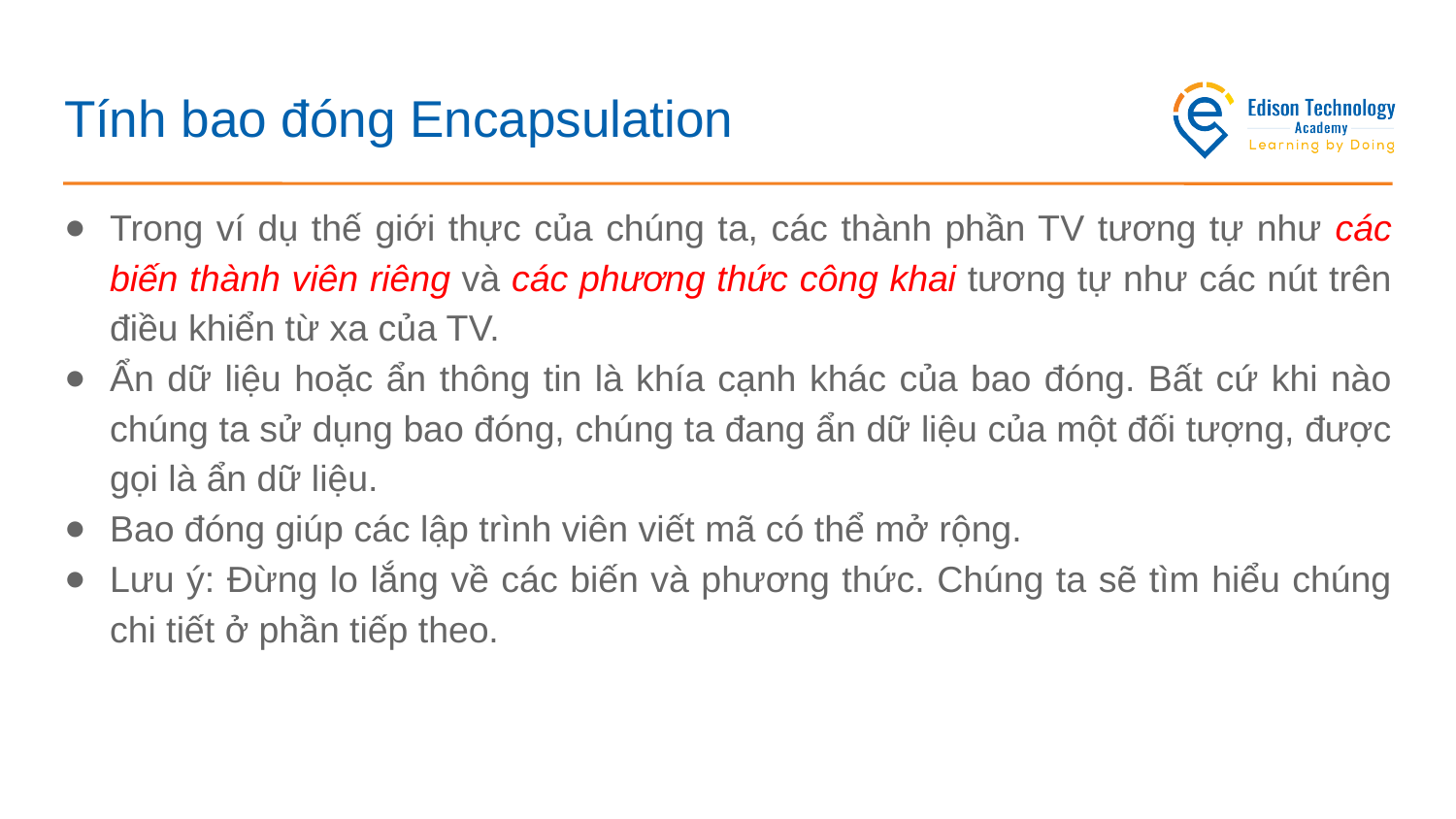

# Tính bao đóng Encapsulation
Trong ví dụ thế giới thực của chúng ta, các thành phần TV tương tự như các biến thành viên riêng và các phương thức công khai tương tự như các nút trên điều khiển từ xa của TV.
Ẩn dữ liệu hoặc ẩn thông tin là khía cạnh khác của bao đóng. Bất cứ khi nào chúng ta sử dụng bao đóng, chúng ta đang ẩn dữ liệu của một đối tượng, được gọi là ẩn dữ liệu.
Bao đóng giúp các lập trình viên viết mã có thể mở rộng.
Lưu ý: Đừng lo lắng về các biến và phương thức. Chúng ta sẽ tìm hiểu chúng chi tiết ở phần tiếp theo.